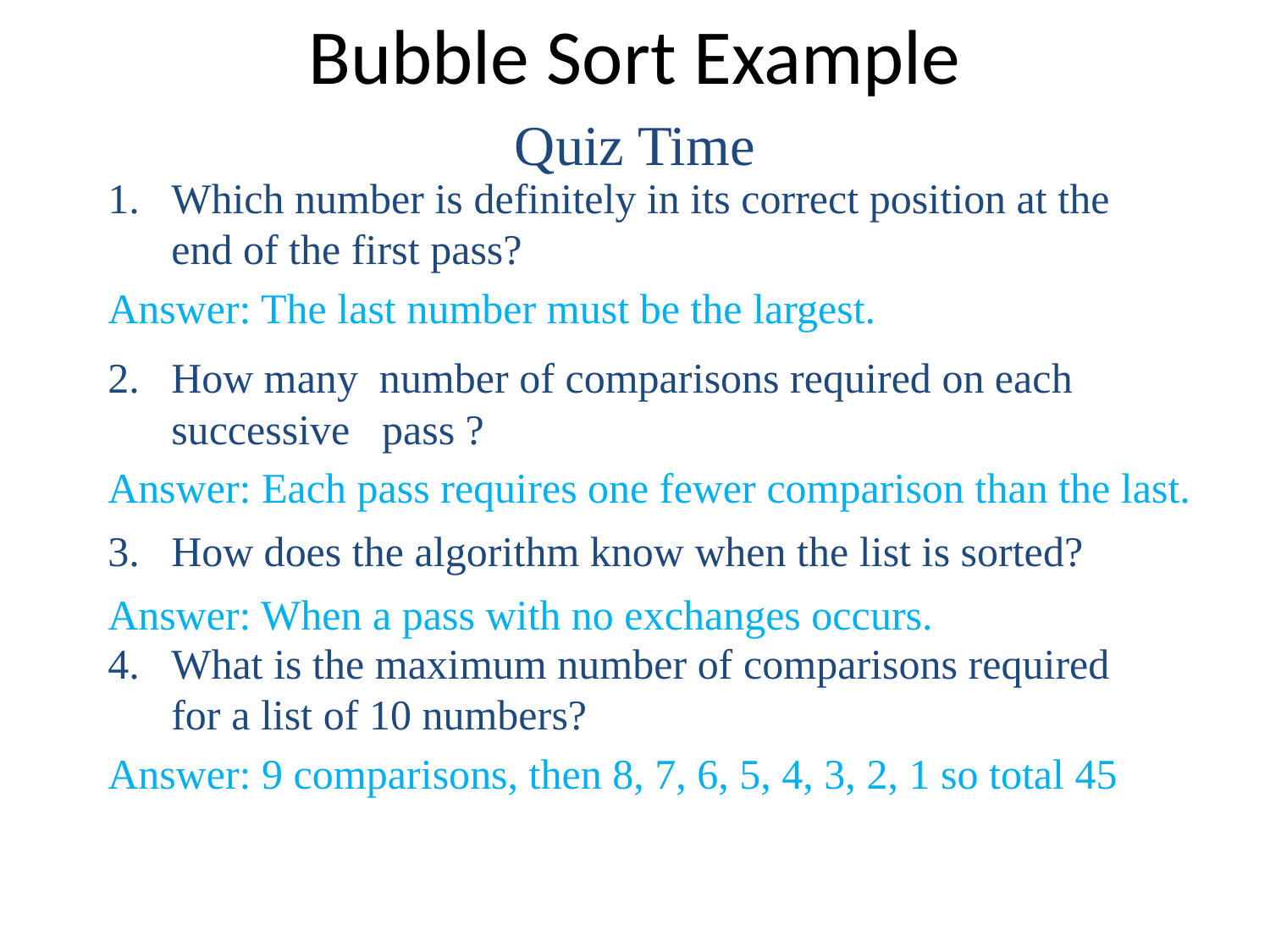

# Bubble Sort Example
Quiz Time
Which number is definitely in its correct position at the end of the first pass?
Answer: The last number must be the largest.
How many  number of comparisons required on each successive   pass ?
Answer: Each pass requires one fewer comparison than the last.
How does the algorithm know when the list is sorted?
Answer: When a pass with no exchanges occurs.
What is the maximum number of comparisons required for a list of 10 numbers?
Answer: 9 comparisons, then 8, 7, 6, 5, 4, 3, 2, 1 so total 45